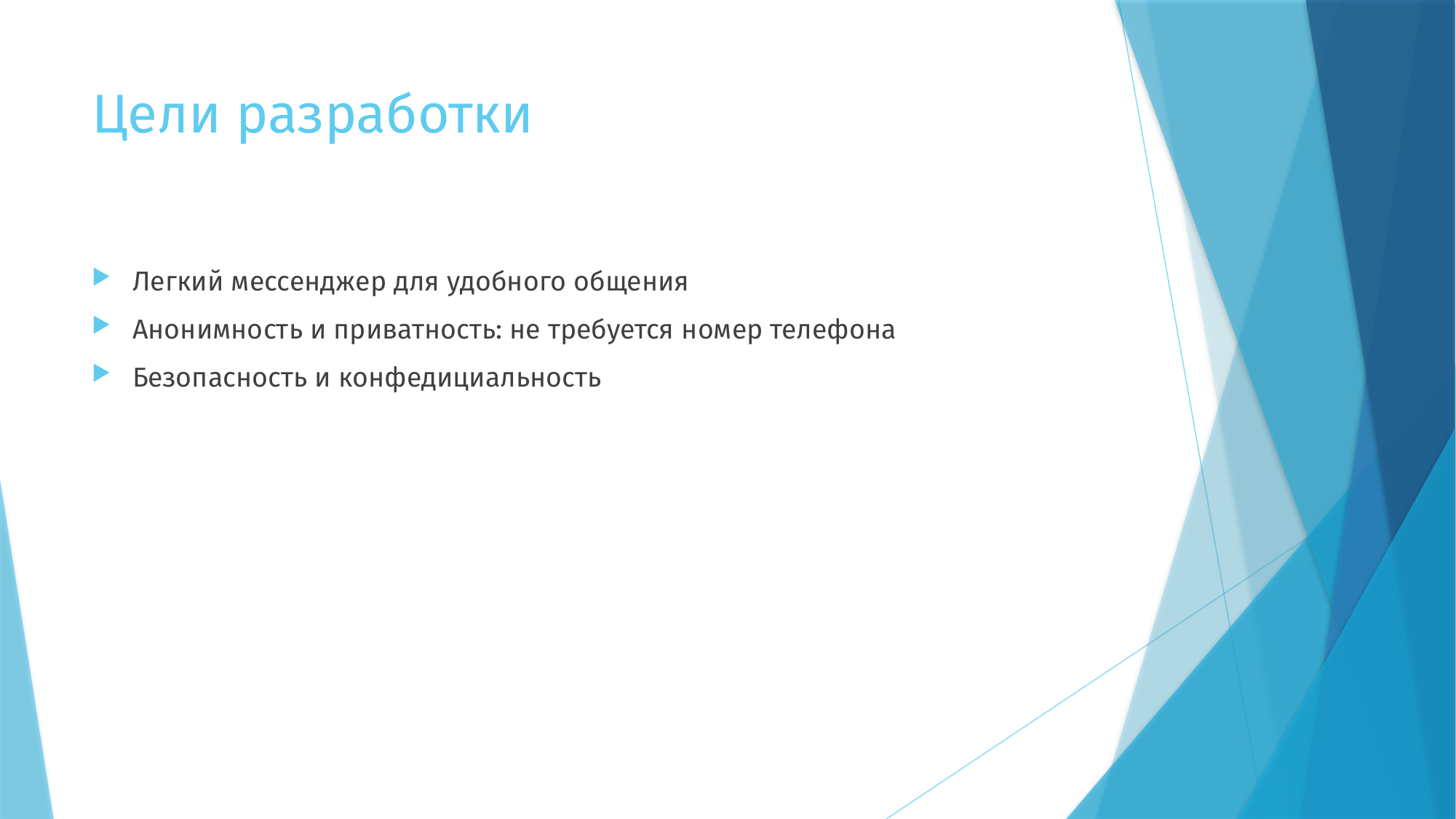

# Цели разработки
Легкий мессенджер для удобного общения
Анонимность и приватность: не требуется номер телефона
Безопасность и конфедициальность